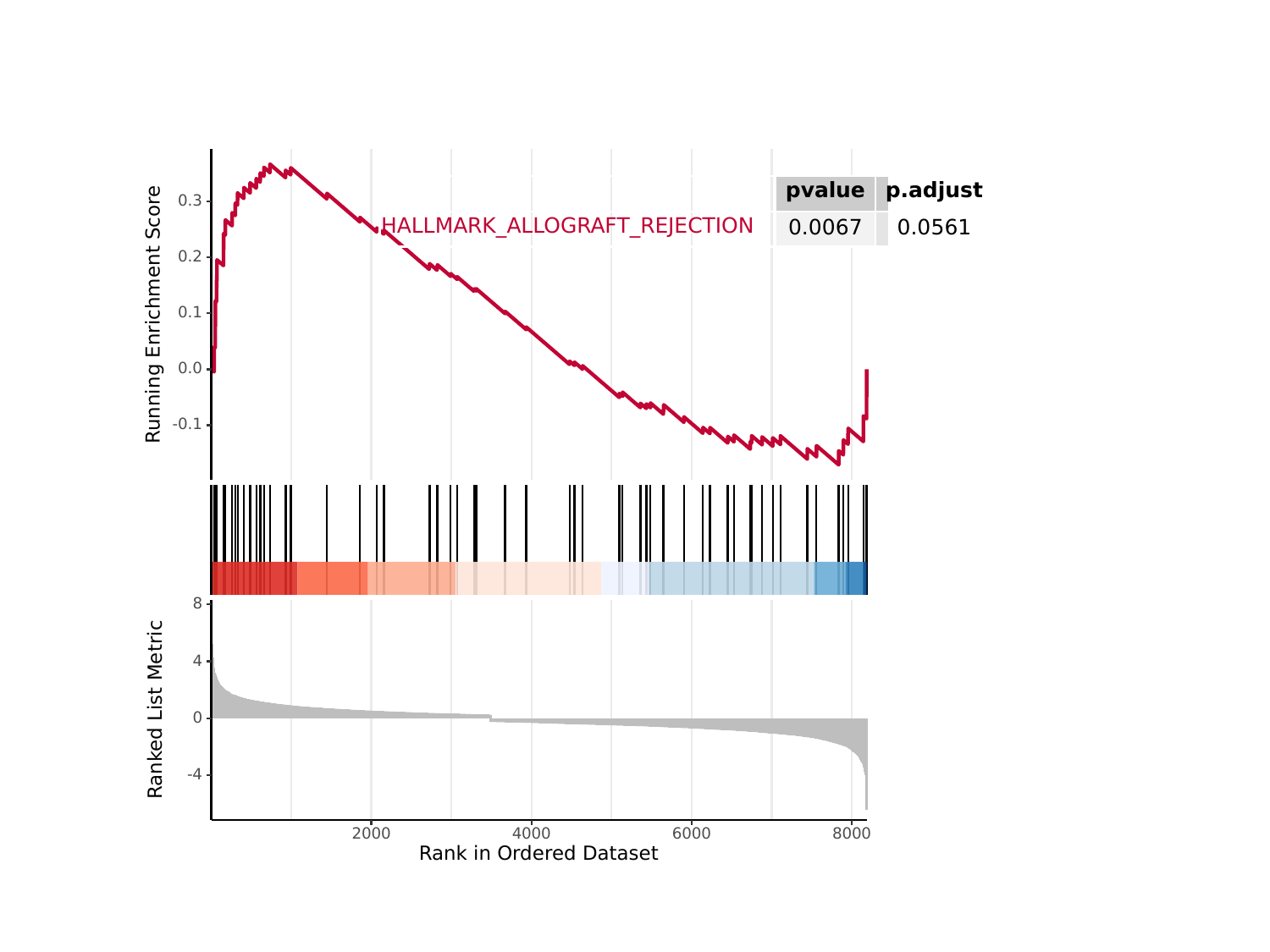

#

p.adjust
pvalue
0.3

HALLMARK_ALLOGRAFT_REJECTION
0.0067
0.0561
0.2

Running Enrichment Score
0.1

0.0

-0.1

8

4

Ranked List Metric

0

-4

2000
4000
6000
8000
Rank in Ordered Dataset